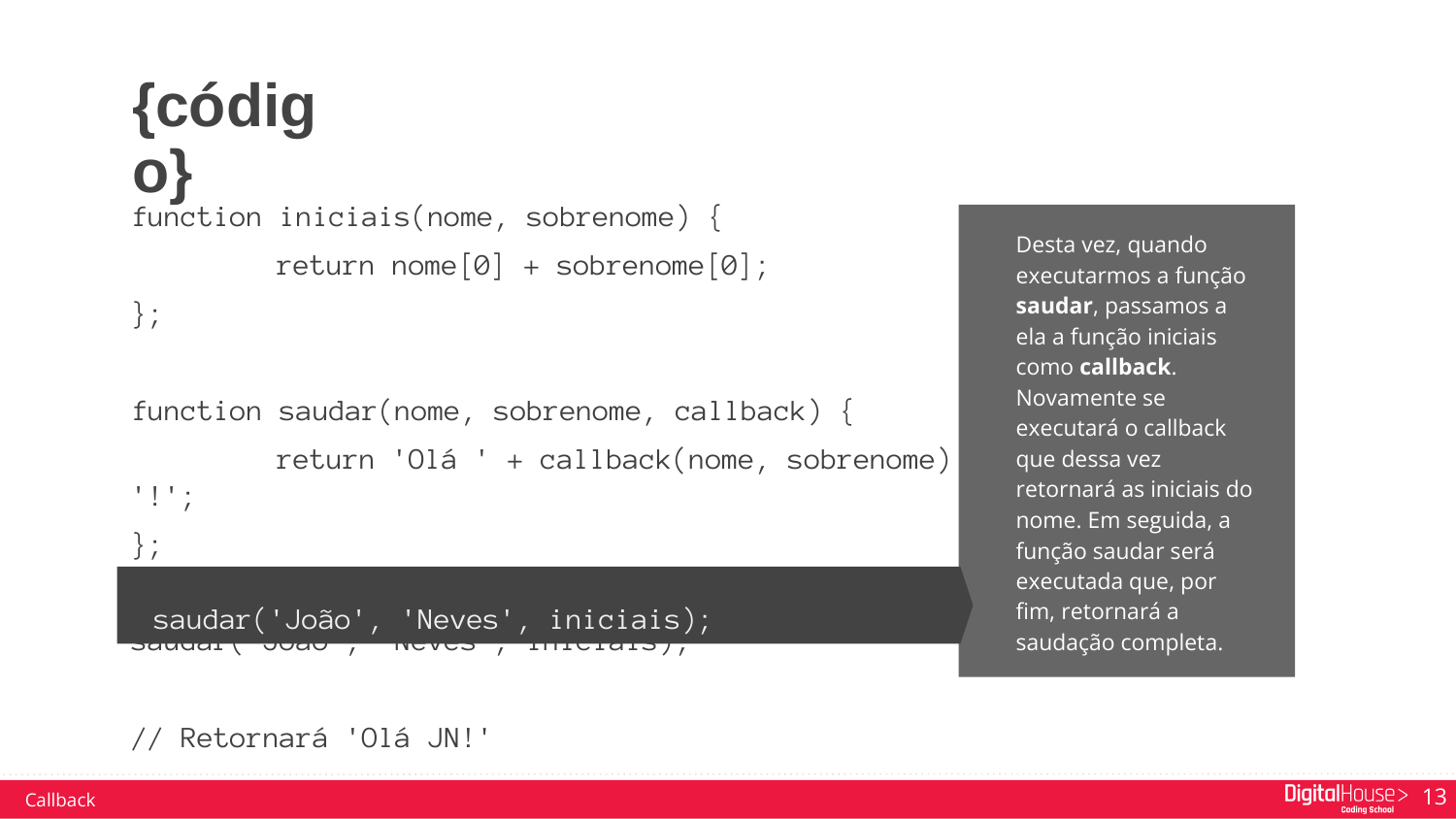

{código}
function iniciais(nome, sobrenome) {
	return nome[0] + sobrenome[0];
};

function saudar(nome, sobrenome, callback) {
	return 'Olá ' + callback(nome, sobrenome) + '!';
};

saudar('João', 'Neves', iniciais);

// Retornará 'Olá JN!'
Desta vez, quando executarmos a função saudar, passamos a ela a função iniciais como callback.
Novamente se executará o callback que dessa vez retornará as iniciais do nome. Em seguida, a função saudar será executada que, por fim, retornará a saudação completa.
saudar('João', 'Neves', iniciais);